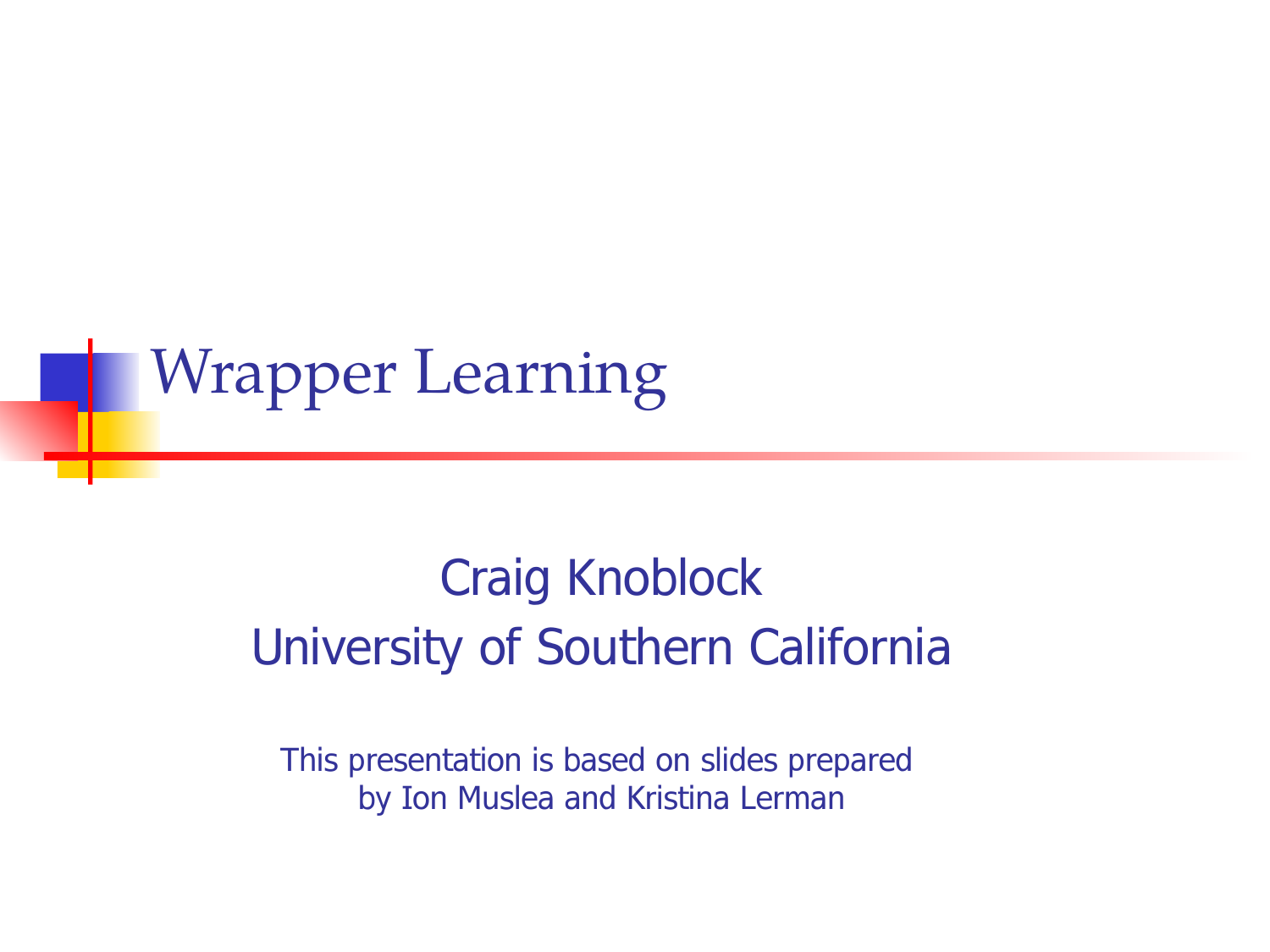

# Wrapper Learning
Craig Knoblock
University of Southern California

This presentation is based on slides prepared
by Ion Muslea and Kristina Lerman